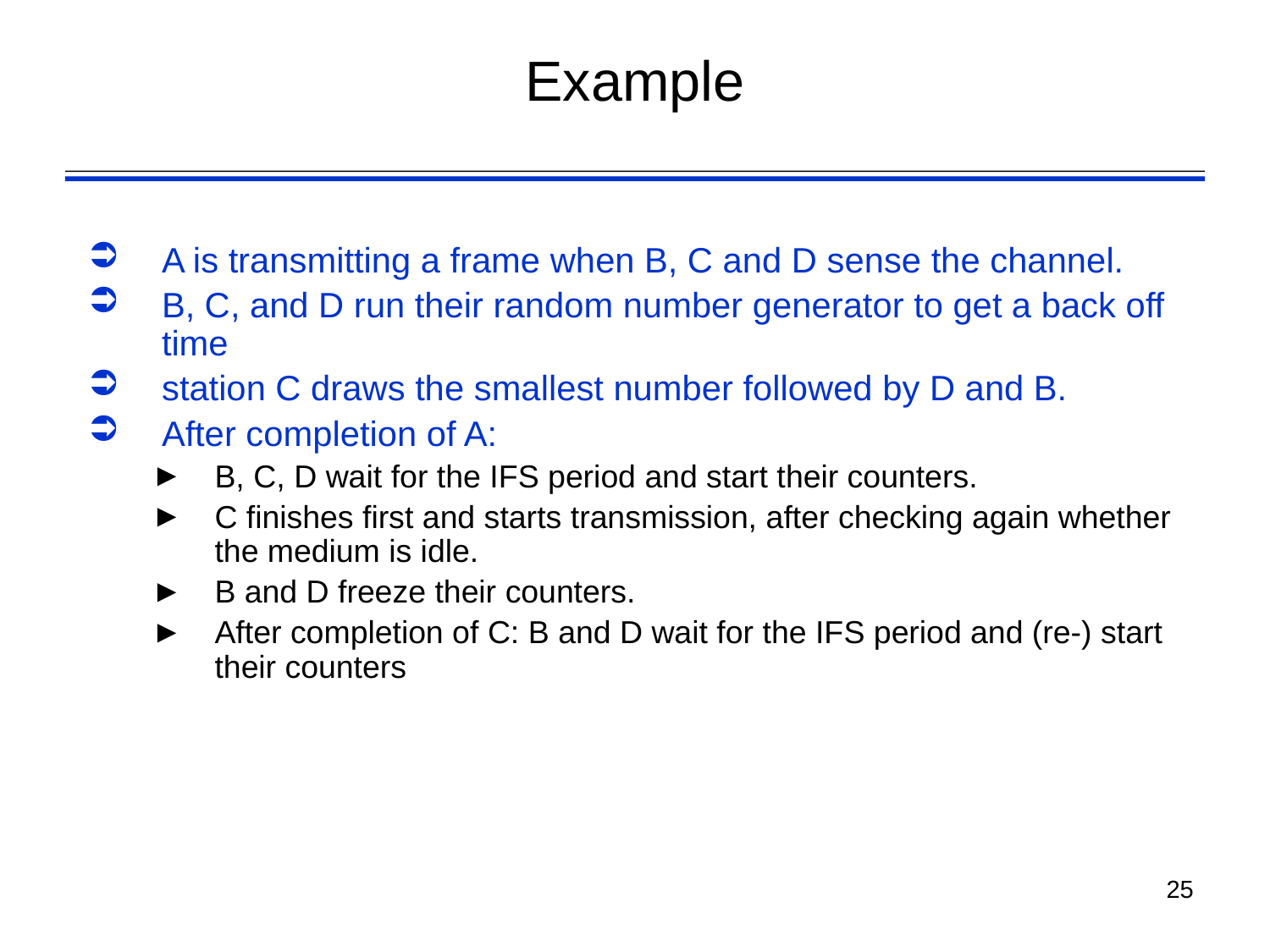

# Example
A is transmitting a frame when B, C and D sense the channel.
B, C, and D run their random number generator to get a back off time
station C draws the smallest number followed by D and B.
After completion of A:
B, C, D wait for the IFS period and start their counters.
C finishes first and starts transmission, after checking again whether the medium is idle.
B and D freeze their counters.
After completion of C: B and D wait for the IFS period and (re-) start their counters

25